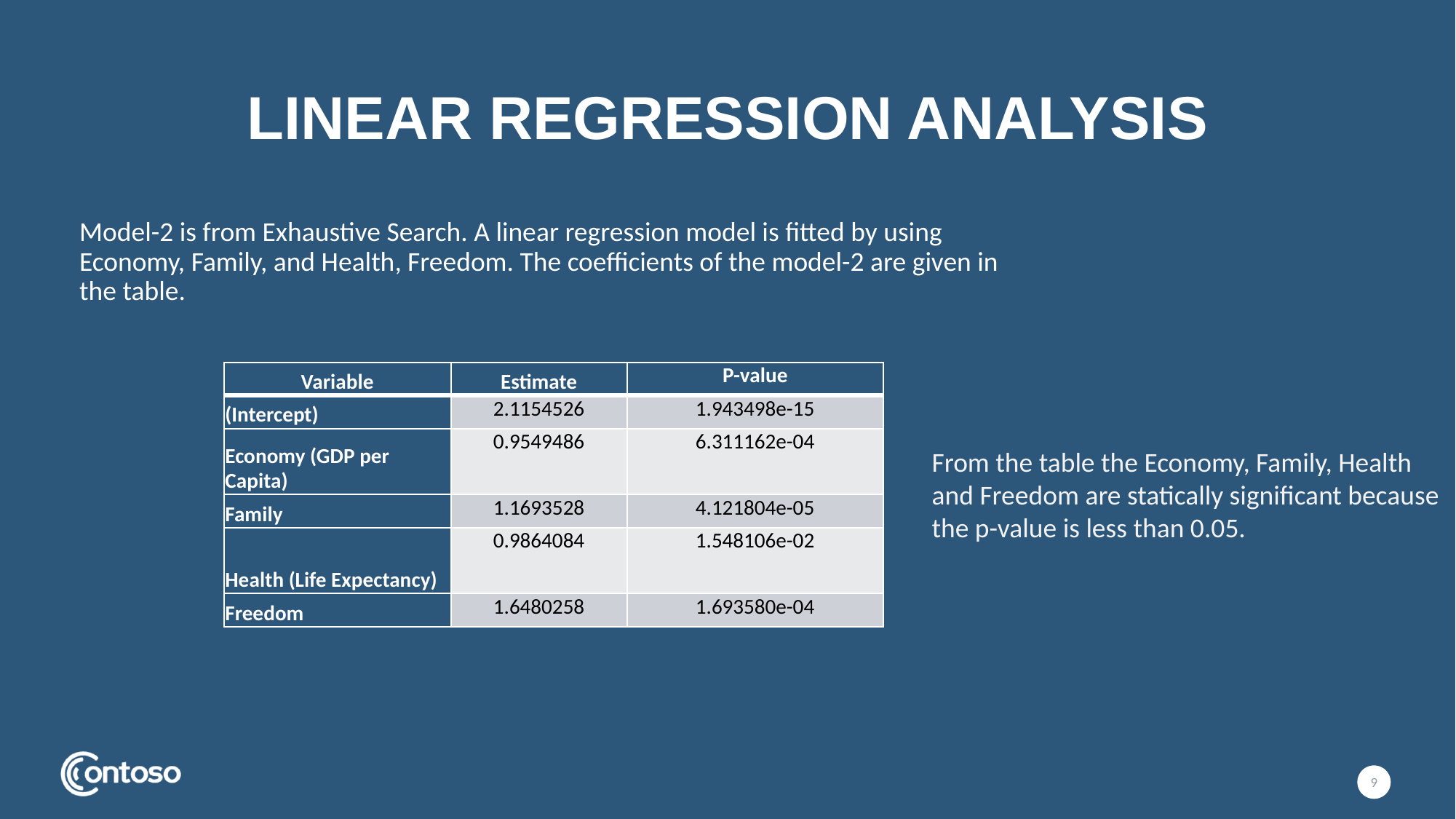

# Linear regression analysis
Model-2 is from Exhaustive Search. A linear regression model is fitted by using Economy, Family, and Health, Freedom. The coefficients of the model-2 are given in the table.
| Variable | Estimate | P-value |
| --- | --- | --- |
| (Intercept) | 2.1154526 | 1.943498e-15 |
| Economy (GDP per Capita) | 0.9549486 | 6.311162e-04 |
| Family | 1.1693528 | 4.121804e-05 |
| Health (Life Expectancy) | 0.9864084 | 1.548106e-02 |
| Freedom | 1.6480258 | 1.693580e-04 |
From the table the Economy, Family, Health and Freedom are statically significant because the p-value is less than 0.05.
9